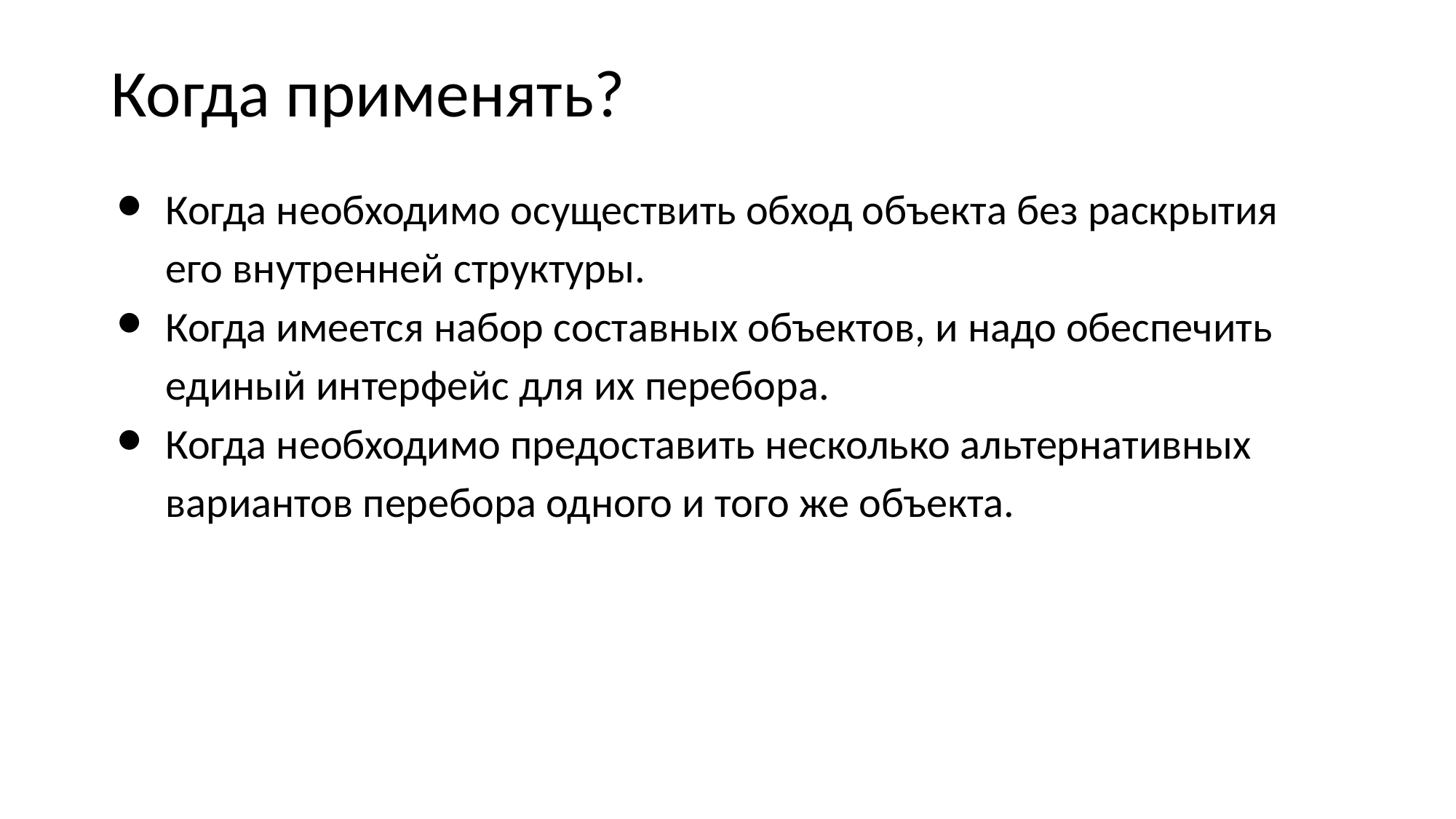

Когда применять?
Когда необходимо осуществить обход объекта без раскрытия его внутренней структуры.
Когда имеется набор составных объектов, и надо обеспечить единый интерфейс для их перебора.
Когда необходимо предоставить несколько альтернативных вариантов перебора одного и того же объекта.